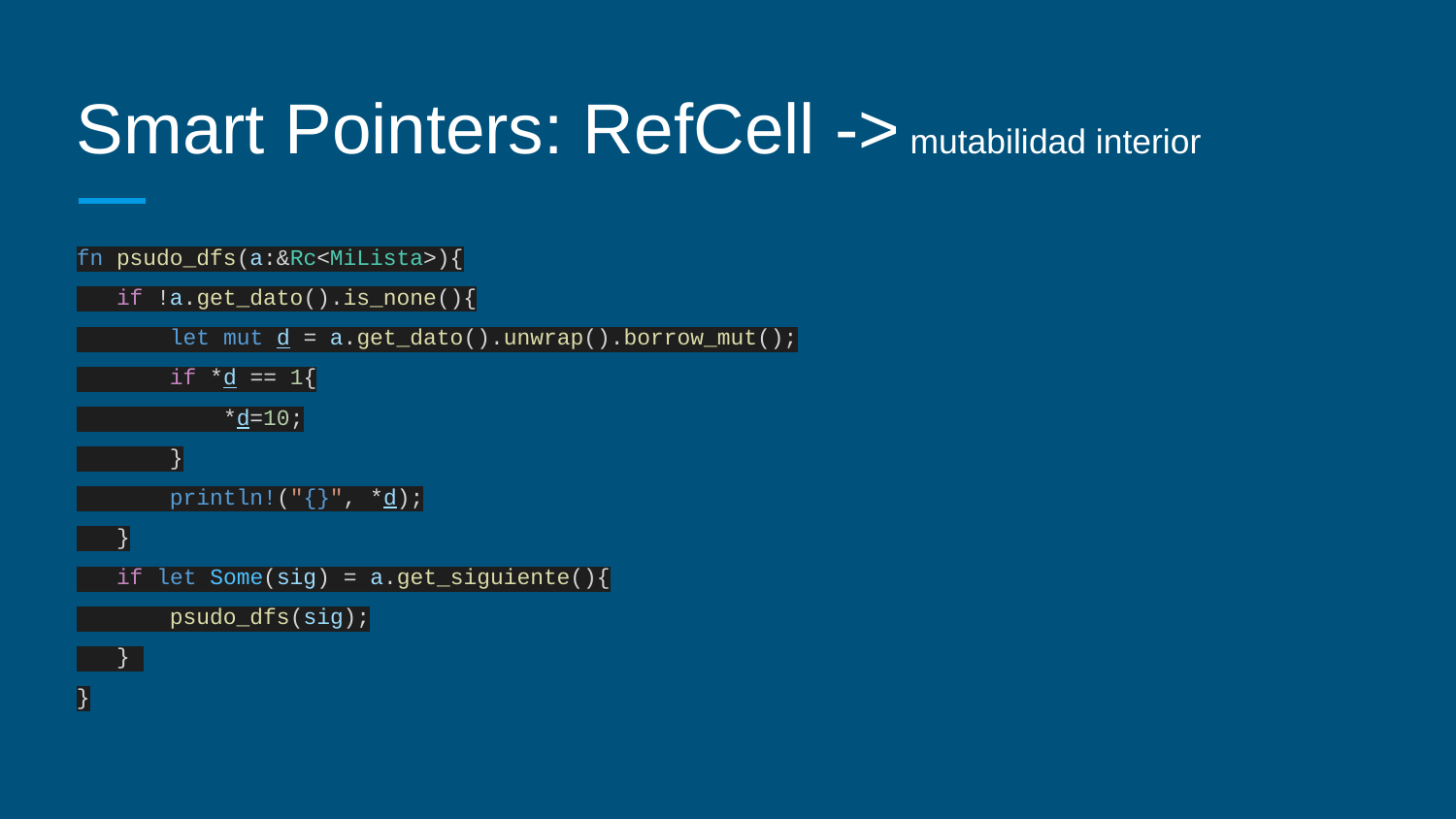

# Smart Pointers: RefCell -> mutabilidad interior
fn psudo_dfs(a:&Rc<MiLista>){
   if !a.get_dato().is_none(){
       let mut d = a.get_dato().unwrap().borrow_mut();
       if *d == 1{
           *d=10;
       }
       println!("{}", *d);
   }
   if let Some(sig) = a.get_siguiente(){
       psudo_dfs(sig);
   }
}